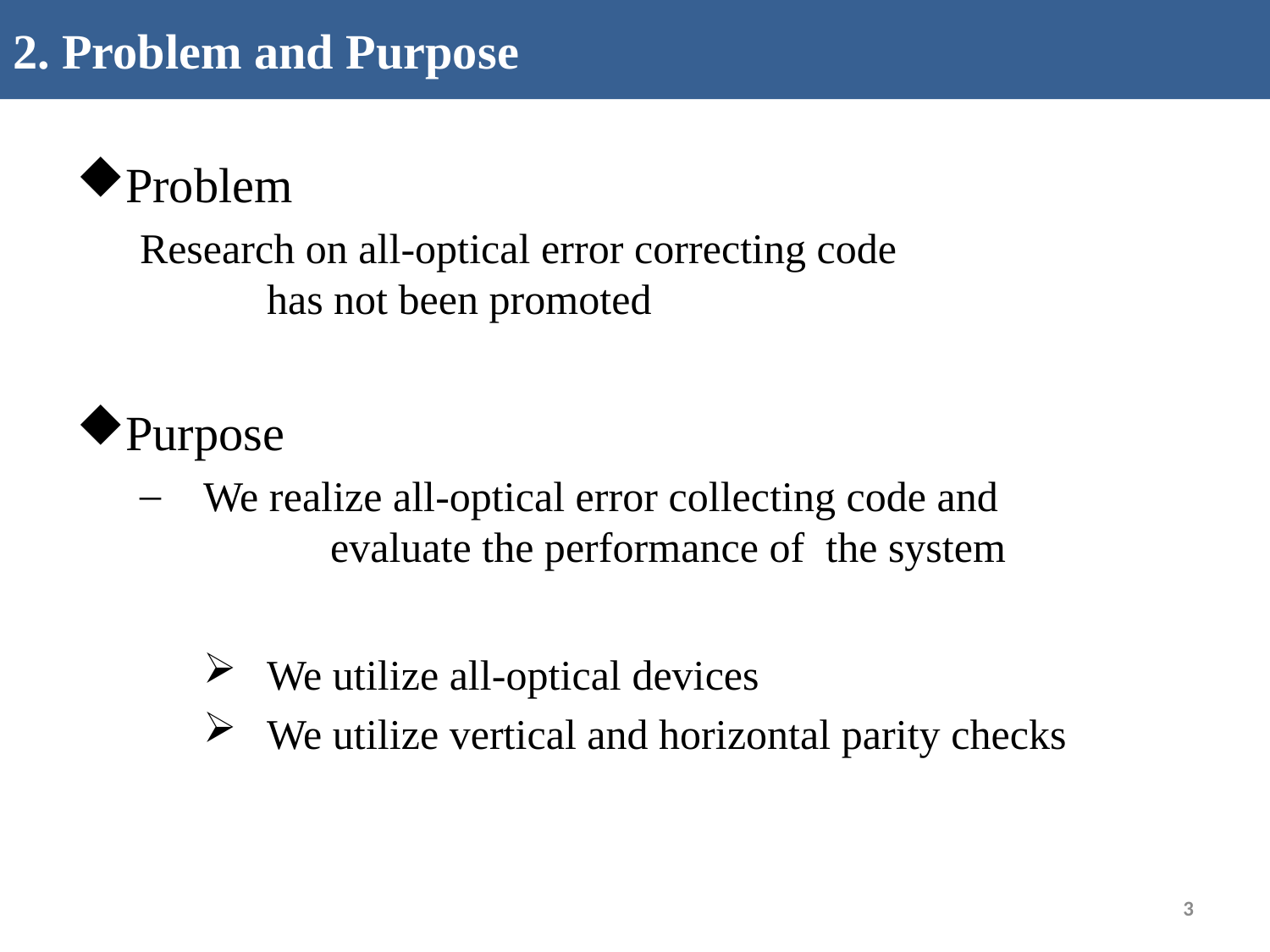

# 2. Problem and Purpose

Problem
Research on all-optical error correcting code
	has not been promoted

Purpose
We realize all-optical error collecting code and
	evaluate the performance of  the system

We utilize all-optical devices
We utilize vertical and horizontal parity checks
3